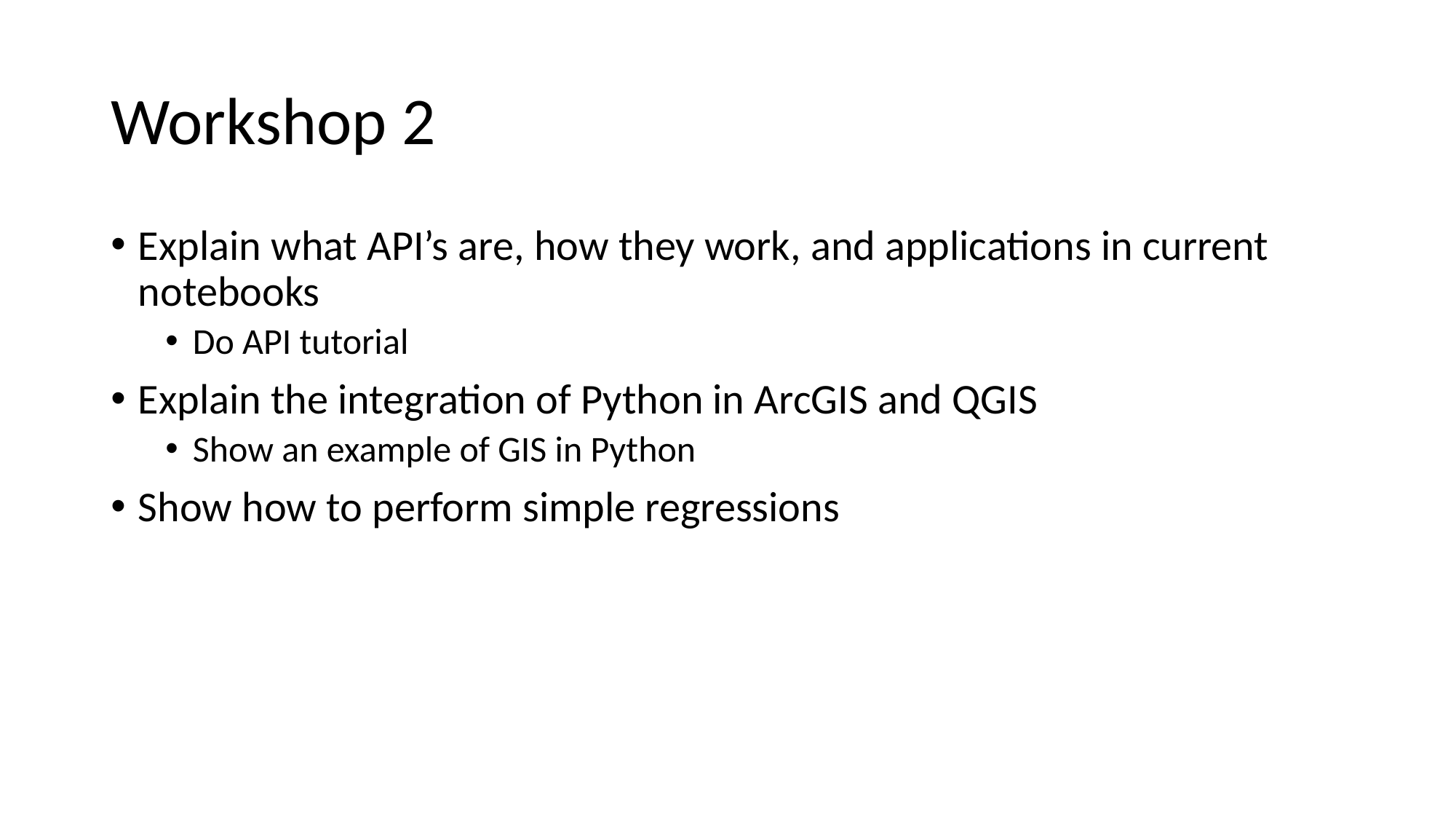

# Workshop 2
Explain what API’s are, how they work, and applications in current notebooks
Do API tutorial
Explain the integration of Python in ArcGIS and QGIS
Show an example of GIS in Python
Show how to perform simple regressions